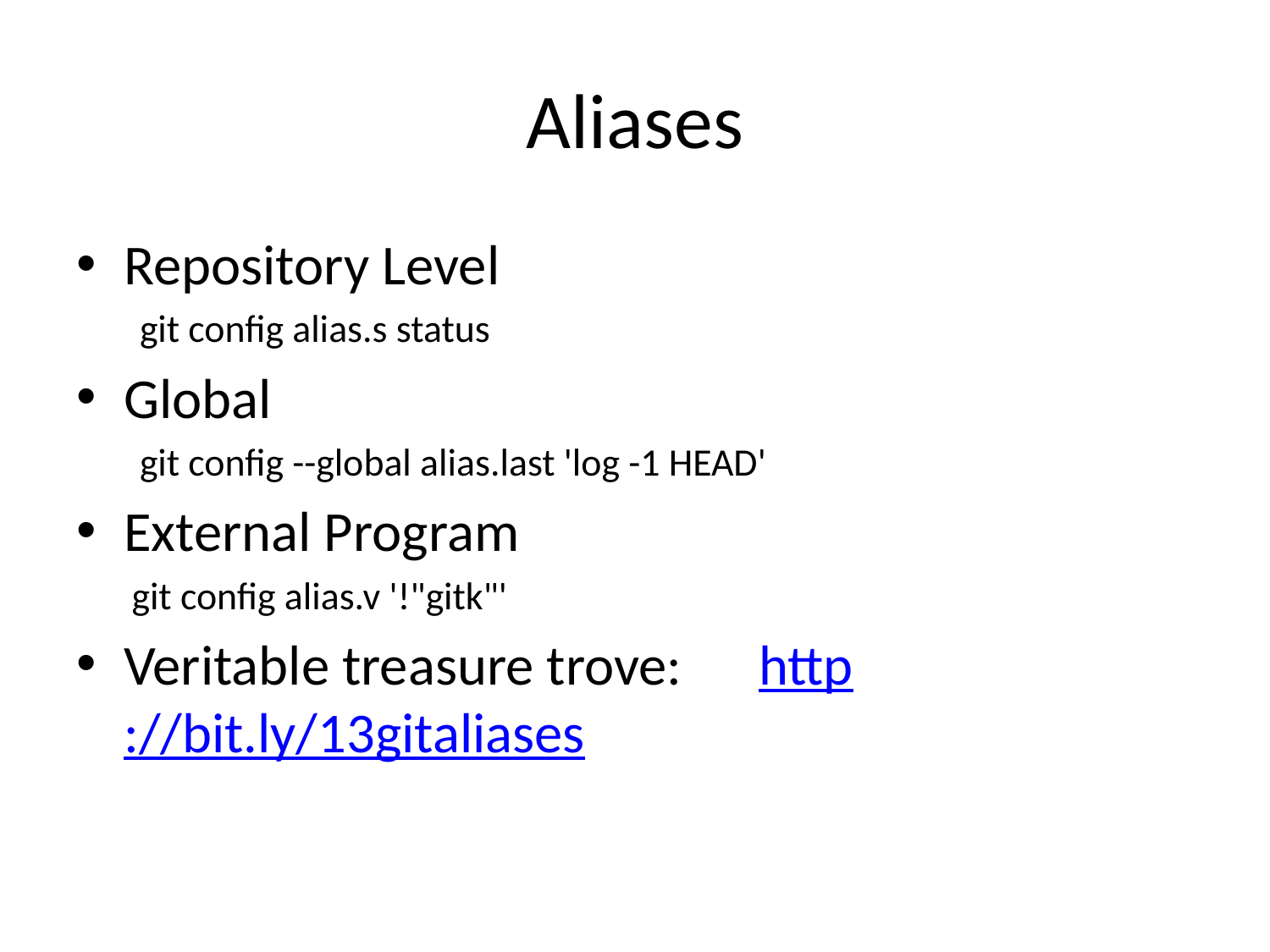

# Aliases
Repository Level
git config alias.s status
Global
git config --global alias.last 'log -1 HEAD'
External Program
git config alias.v '!"gitk"'
Veritable treasure trove: 	http://bit.ly/13gitaliases